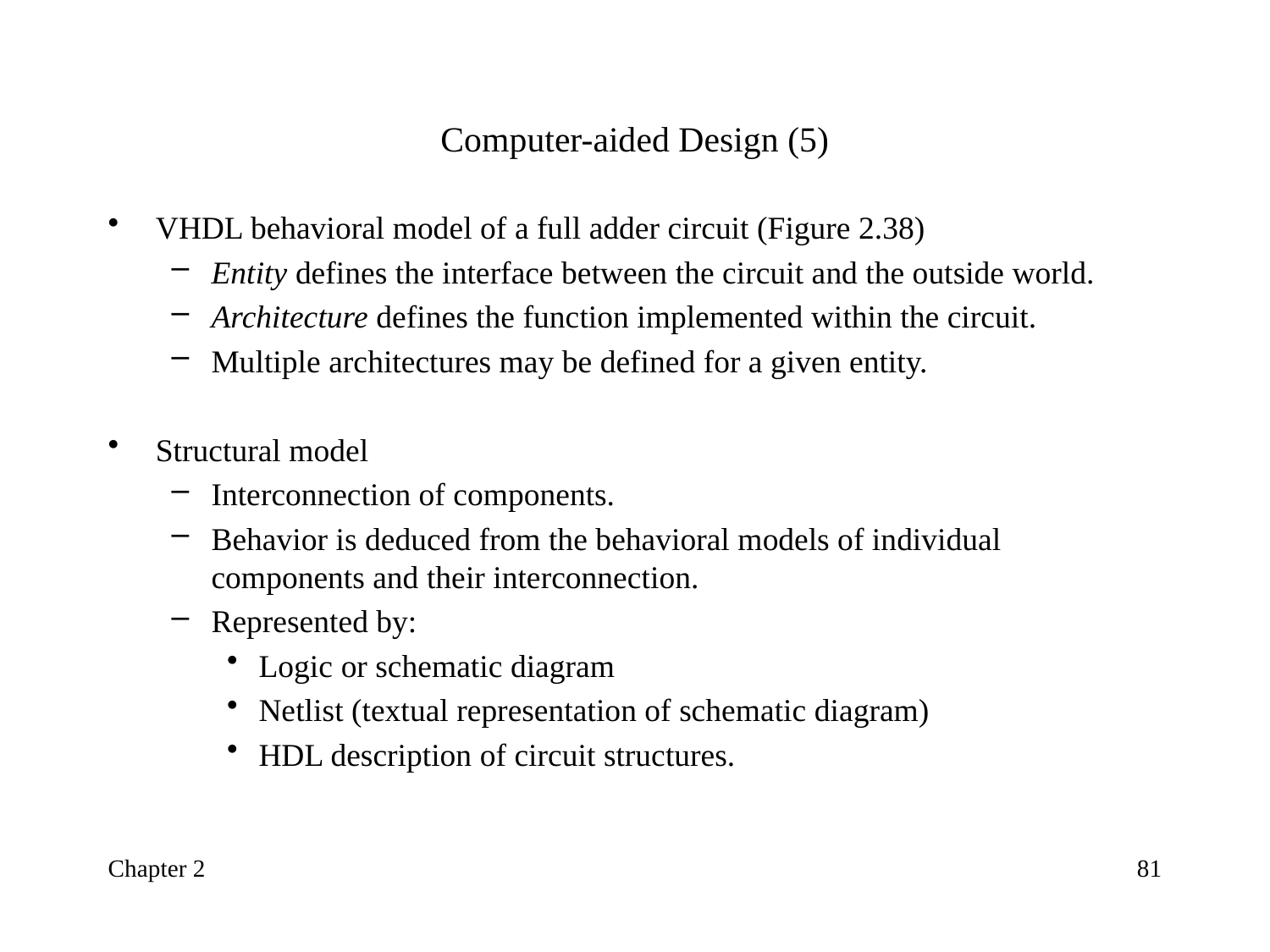

# Computer-aided Design (5)
VHDL behavioral model of a full adder circuit (Figure 2.38)
Entity defines the interface between the circuit and the outside world.
Architecture defines the function implemented within the circuit.
Multiple architectures may be defined for a given entity.

Structural model
Interconnection of components.
Behavior is deduced from the behavioral models of individual components and their interconnection.
Represented by:
Logic or schematic diagram
Netlist (textual representation of schematic diagram)
HDL description of circuit structures.

Chapter 2
81